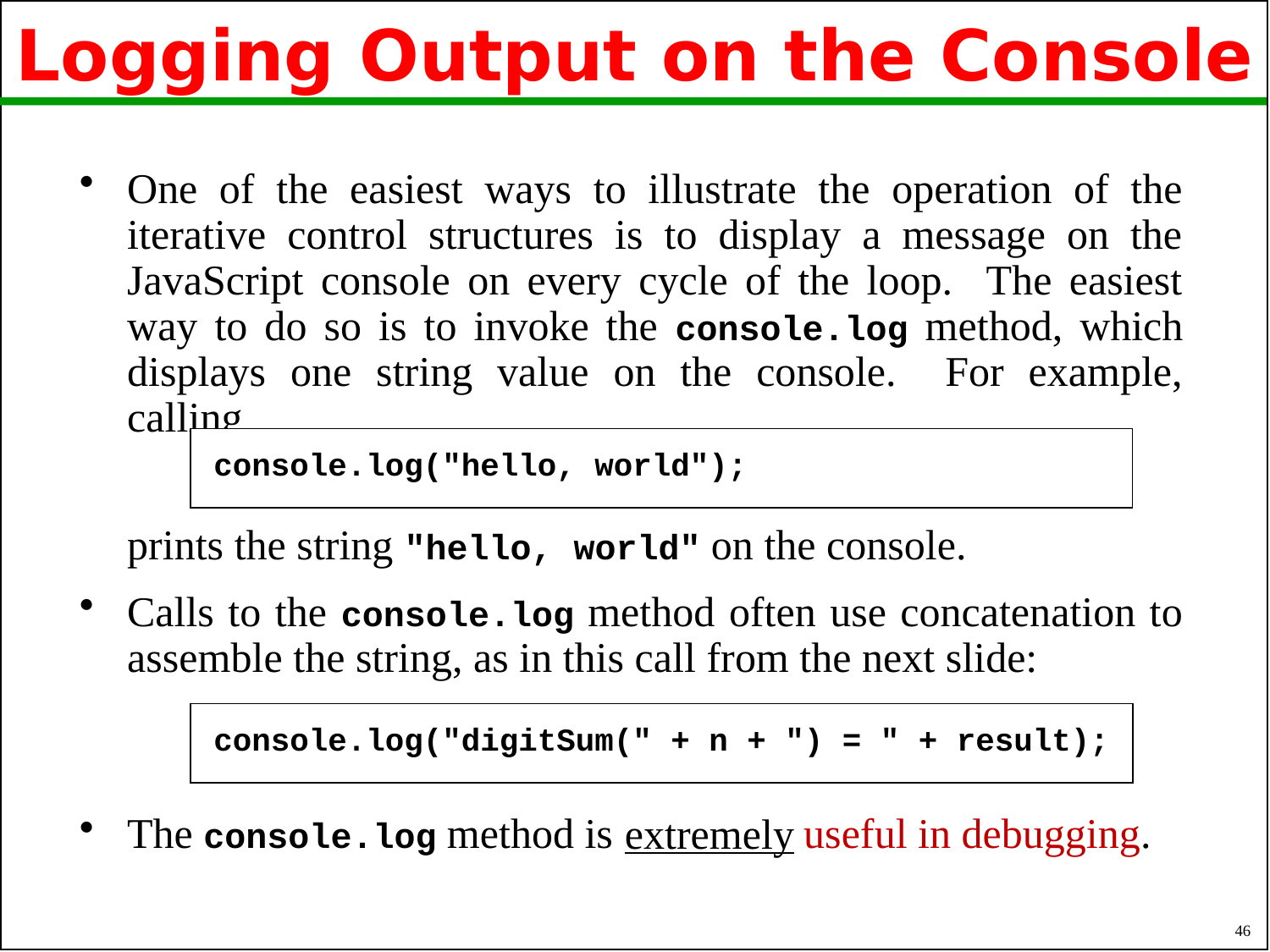

# Logging Output on the Console
One of the easiest ways to illustrate the operation of the iterative control structures is to display a message on the JavaScript console on every cycle of the loop.  The easiest way to do so is to invoke the console.log method, which displays one string value on the console.  For example, calling

console.log("hello, world");
prints the string "hello, world" on the console.
Calls to the console.log method often use concatenation to assemble the string, as in this call from the next slide:

console.log("digitSum(" + n + ") = " + result);
extremely
The console.log method is                  useful in debugging.
46